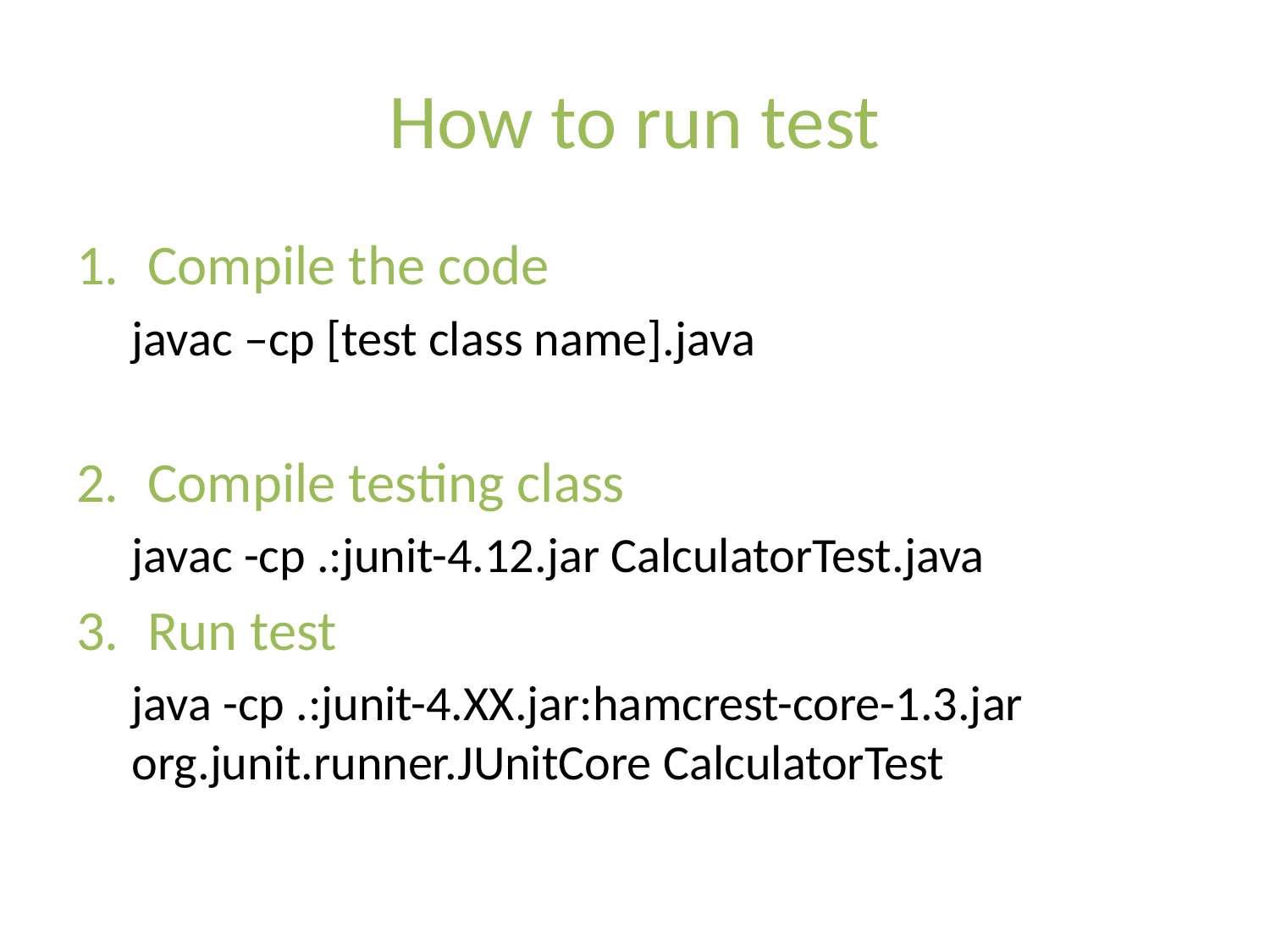

# How to run test
Compile the code
javac –cp [test class name].java

Compile testing class
javac -cp .:junit-4.12.jar CalculatorTest.java
Run test
java -cp .:junit-4.XX.jar:hamcrest-core-1.3.jar org.junit.runner.JUnitCore CalculatorTest